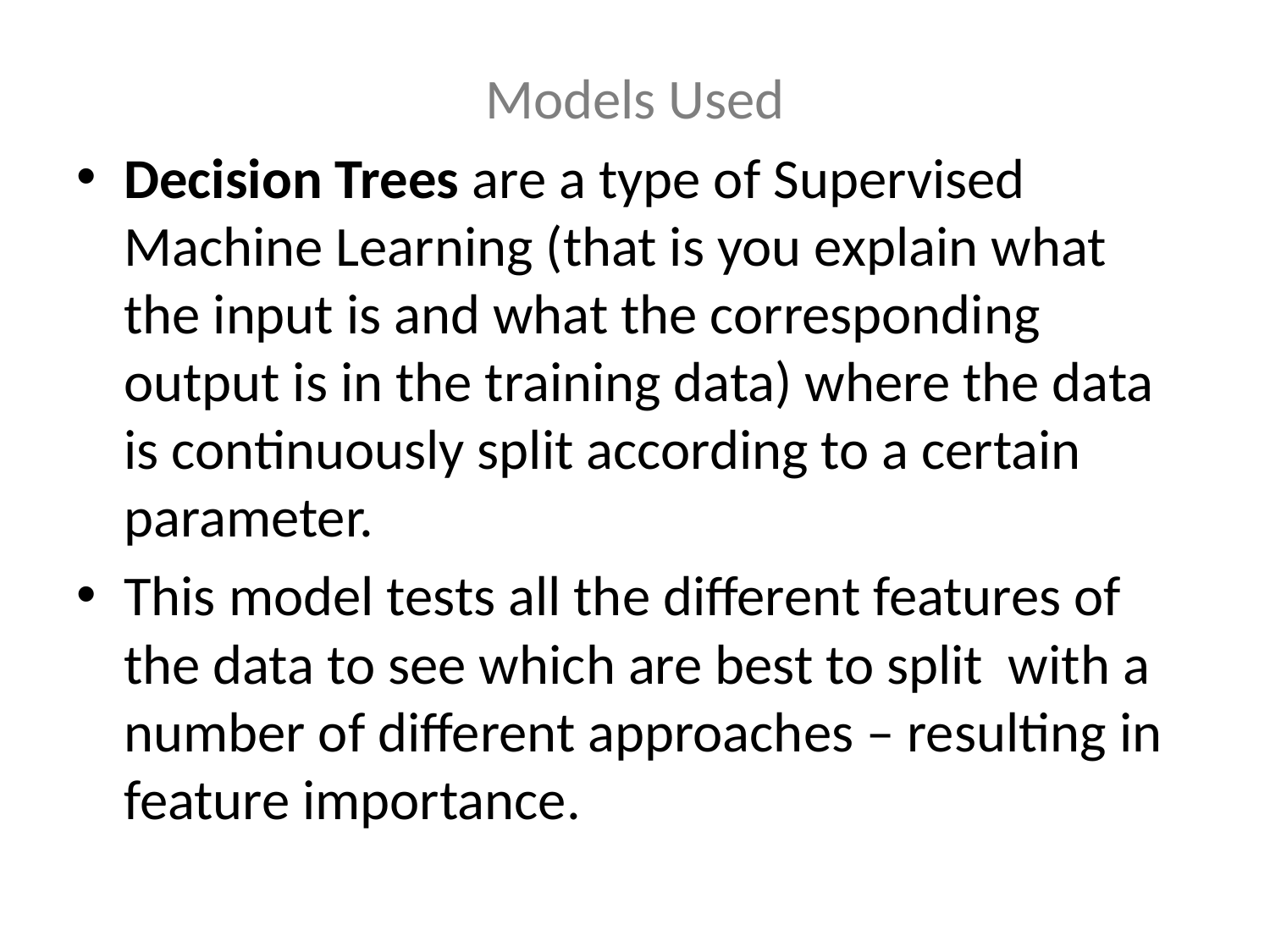

Models Used
Decision Trees are a type of Supervised Machine Learning (that is you explain what the input is and what the corresponding output is in the training data) where the data is continuously split according to a certain parameter.
This model tests all the different features of the data to see which are best to split  with a number of different approaches – resulting in feature importance.